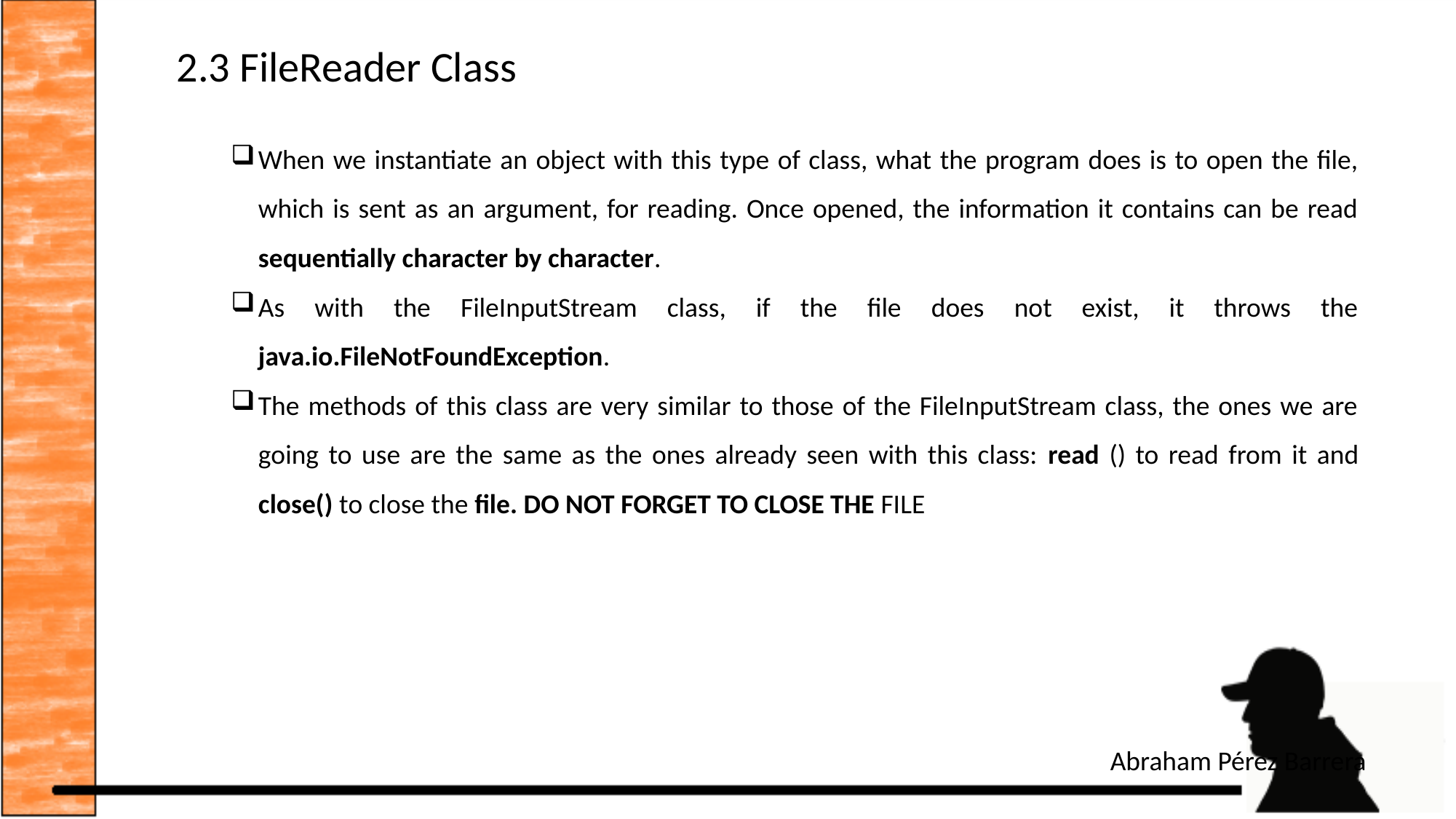

# 2.3 FileReader Class
When we instantiate an object with this type of class, what the program does is to open the file, which is sent as an argument, for reading. Once opened, the information it contains can be read sequentially character by character.
As with the FileInputStream class, if the file does not exist, it throws the java.io.FileNotFoundException.
The methods of this class are very similar to those of the FileInputStream class, the ones we are going to use are the same as the ones already seen with this class: read () to read from it and close() to close the file. DO NOT FORGET TO CLOSE THE FILE